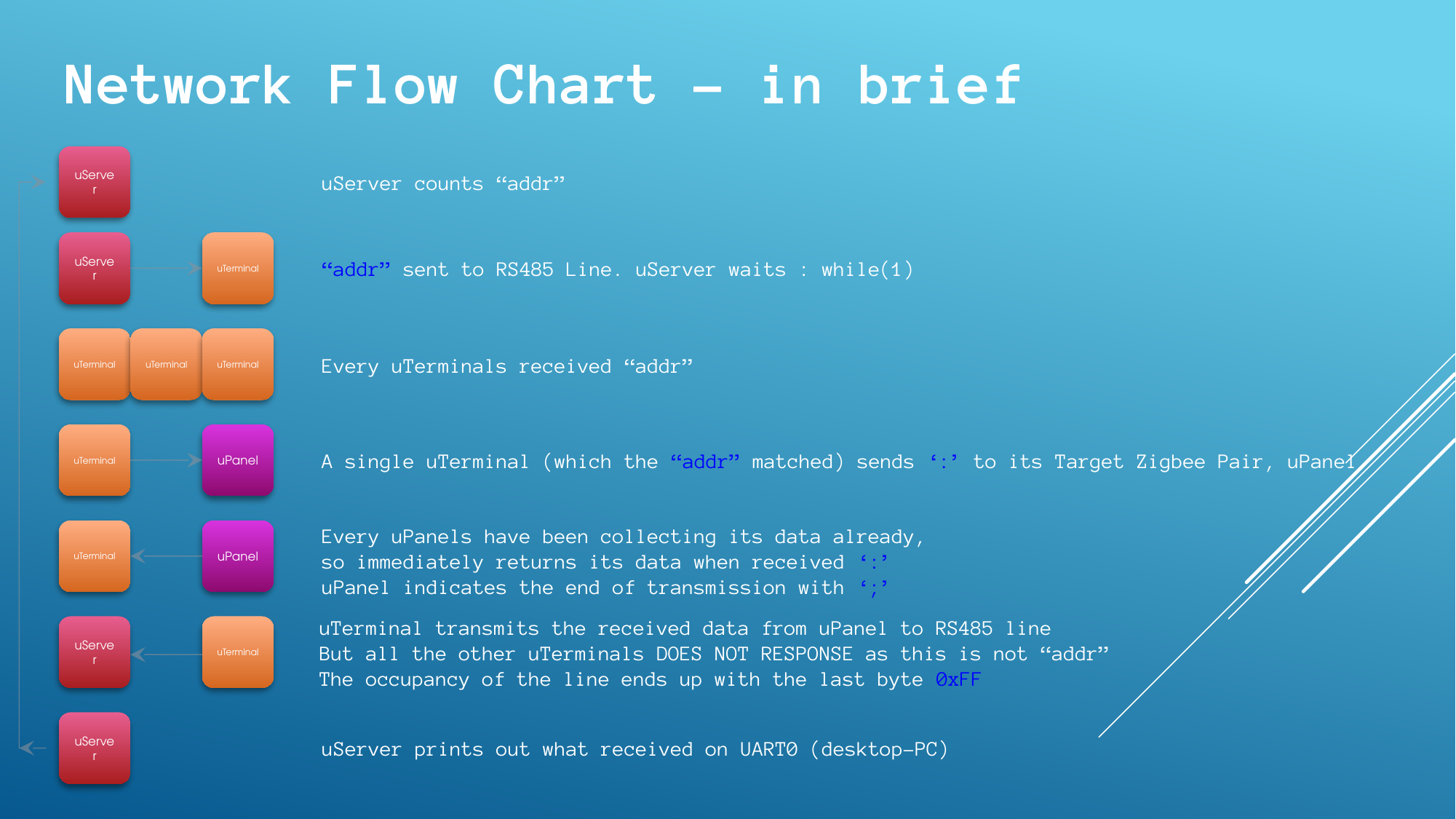

Network Flow Chart – in brief
uServer
uServer counts “addr”
uServer
uTerminal
“addr” sent to RS485 Line. uServer waits : while(1)
uTerminal
uTerminal
uTerminal
Every uTerminals received “addr”
uTerminal
uPanel
A single uTerminal (which the “addr” matched) sends ‘:’ to its Target Zigbee Pair, uPanel
Every uPanels have been collecting its data already,
so immediately returns its data when received ‘:’
uPanel indicates the end of transmission with ‘;’
uTerminal
uPanel
uTerminal transmits the received data from uPanel to RS485 line
But all the other uTerminals DOES NOT RESPONSE as this is not “addr”
The occupancy of the line ends up with the last byte 0xFF
uServer
uTerminal
uServer
uServer prints out what received on UART0 (desktop-PC)